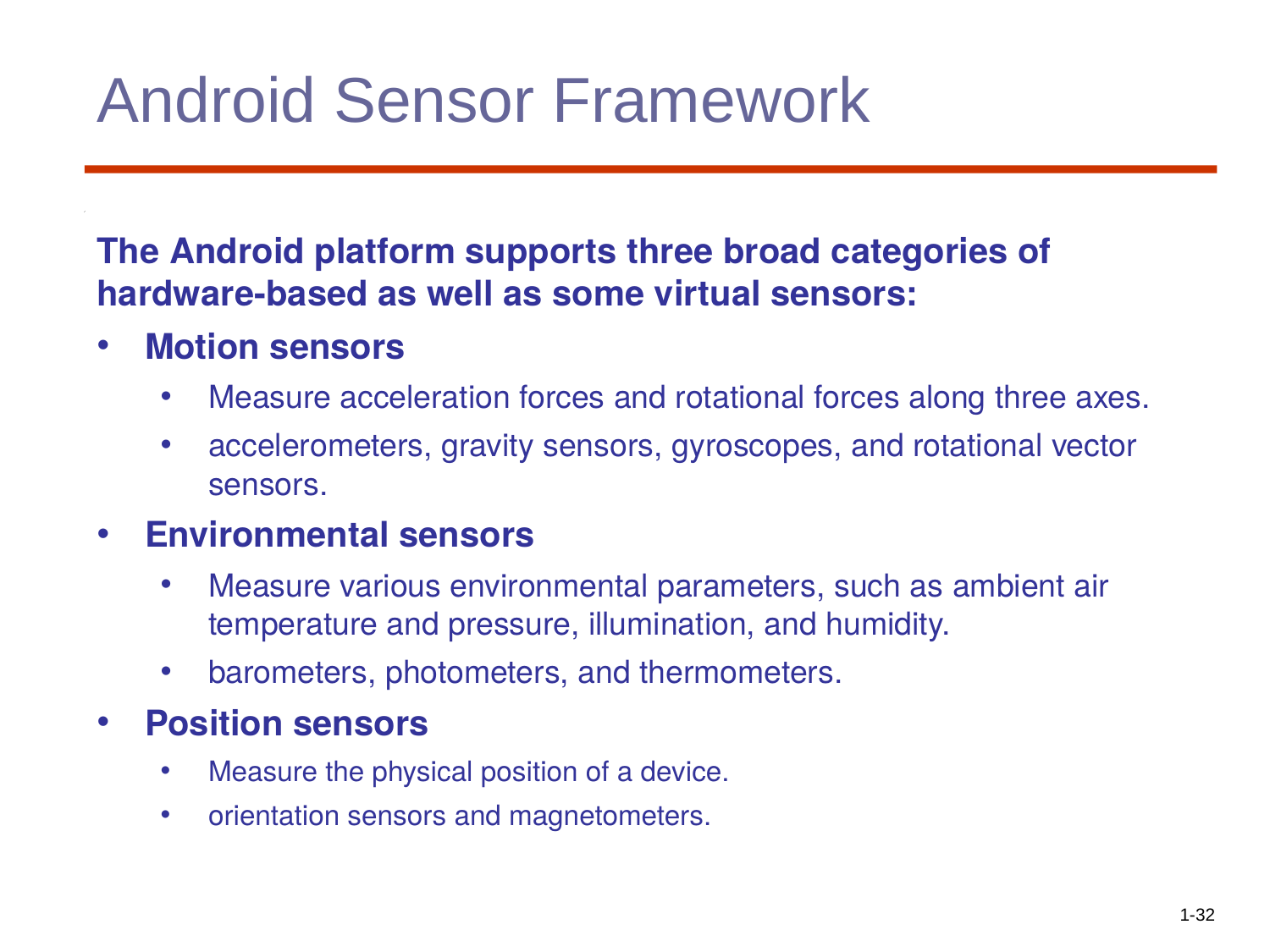

# Android Sensor Framework
The Android platform supports three broad categories of hardware-based as well as some virtual sensors:
Motion sensors
Measure acceleration forces and rotational forces along three axes.
accelerometers, gravity sensors, gyroscopes, and rotational vector sensors.
Environmental sensors
Measure various environmental parameters, such as ambient air temperature and pressure, illumination, and humidity.
barometers, photometers, and thermometers.
Position sensors
Measure the physical position of a device.
orientation sensors and magnetometers.
1-32